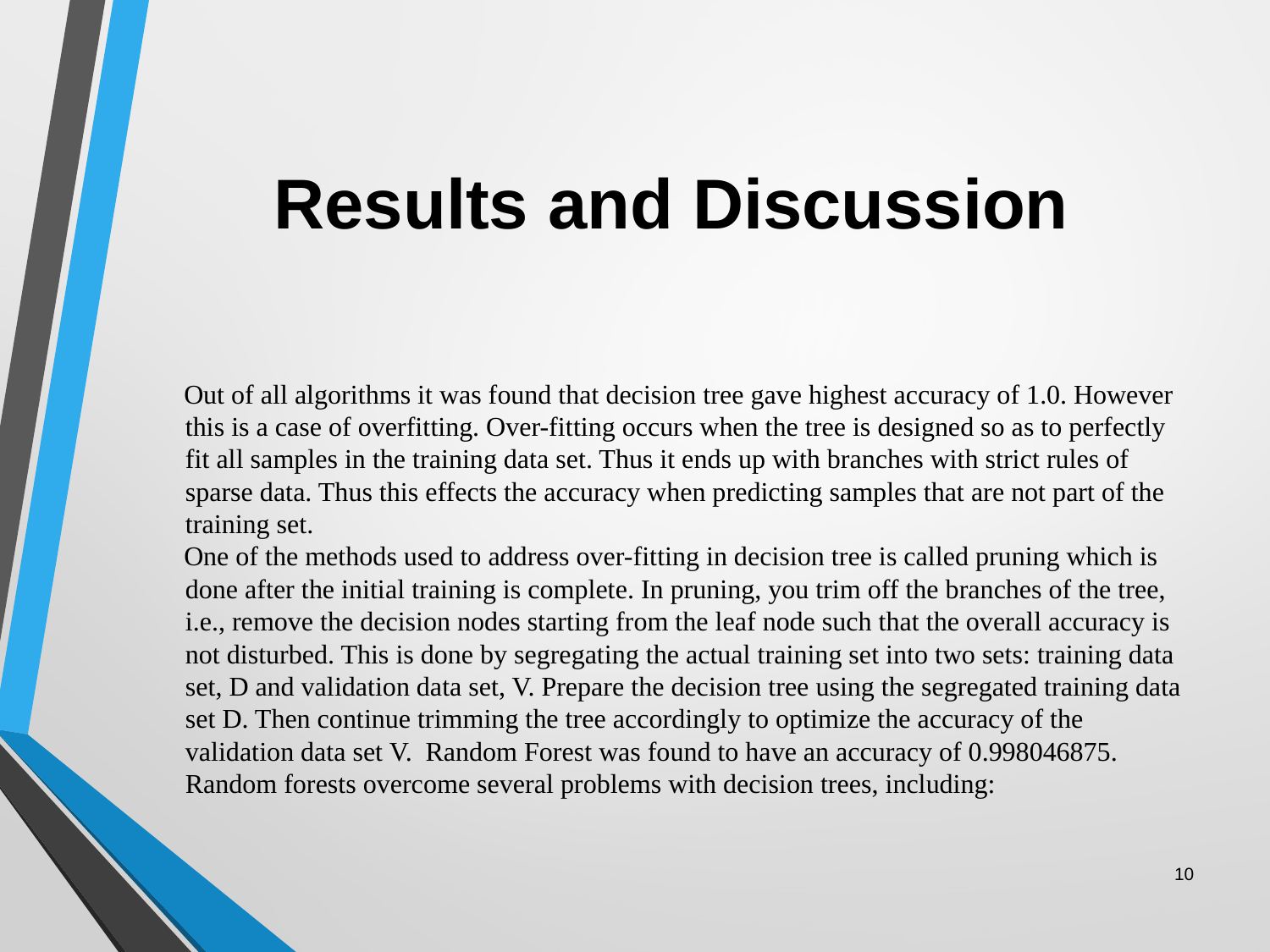

# Results and Discussion
 Out of all algorithms it was found that decision tree gave highest accuracy of 1.0. However this is a case of overfitting. Over-fitting occurs when the tree is designed so as to perfectly fit all samples in the training data set. Thus it ends up with branches with strict rules of sparse data. Thus this effects the accuracy when predicting samples that are not part of the training set.
 One of the methods used to address over-fitting in decision tree is called pruning which is done after the initial training is complete. In pruning, you trim off the branches of the tree, i.e., remove the decision nodes starting from the leaf node such that the overall accuracy is not disturbed. This is done by segregating the actual training set into two sets: training data set, D and validation data set, V. Prepare the decision tree using the segregated training data set D. Then continue trimming the tree accordingly to optimize the accuracy of the validation data set V.  Random Forest was found to have an accuracy of 0.998046875. Random forests overcome several problems with decision trees, including:

10